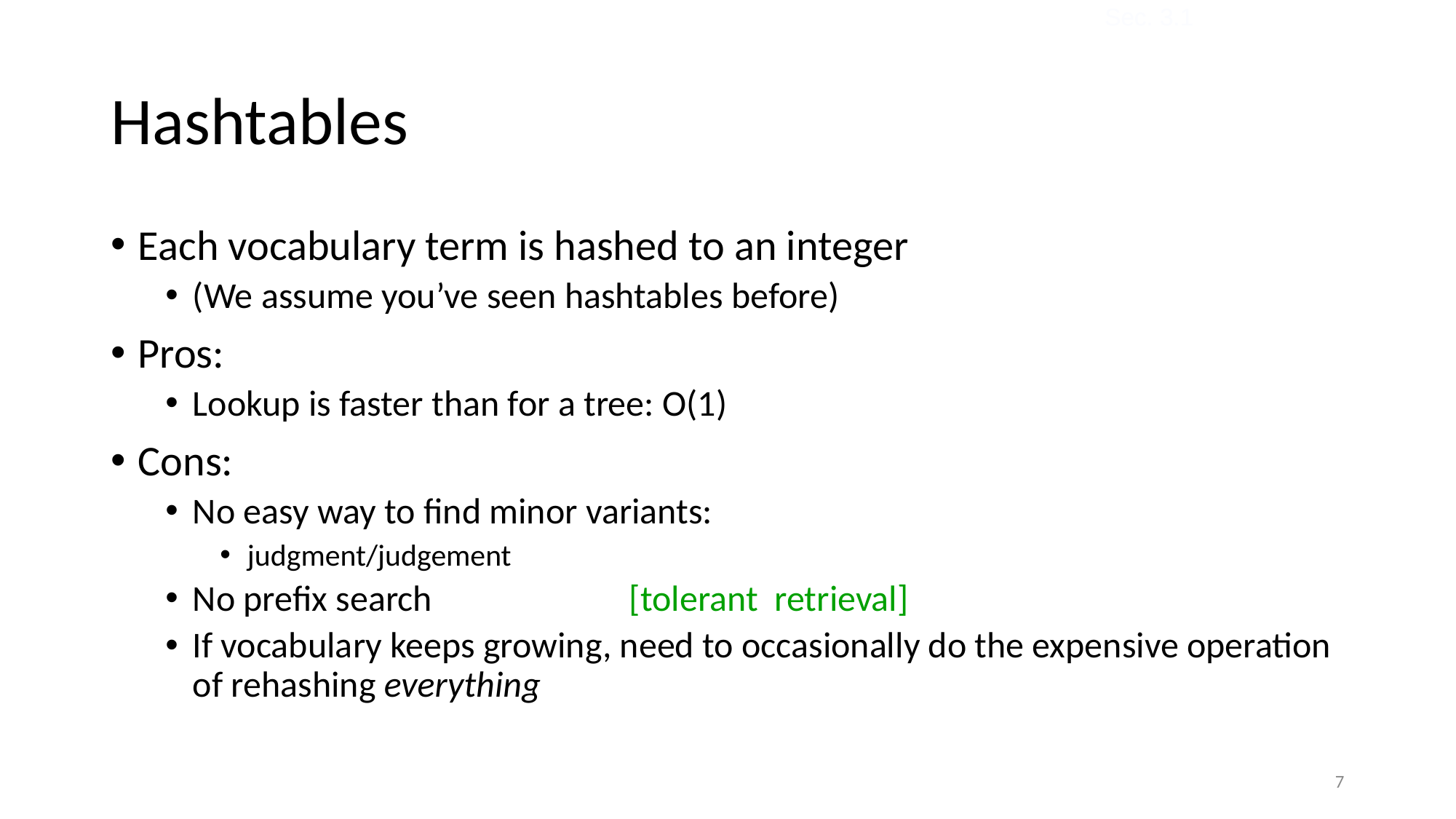

Sec. 3.1
# Hashtables
Each vocabulary term is hashed to an integer
(We assume you’ve seen hashtables before)
Pros:
Lookup is faster than for a tree: O(1)
Cons:
No easy way to find minor variants:
judgment/judgement
No prefix search		[tolerant  retrieval]
If vocabulary keeps growing, need to occasionally do the expensive operation of rehashing everything
7